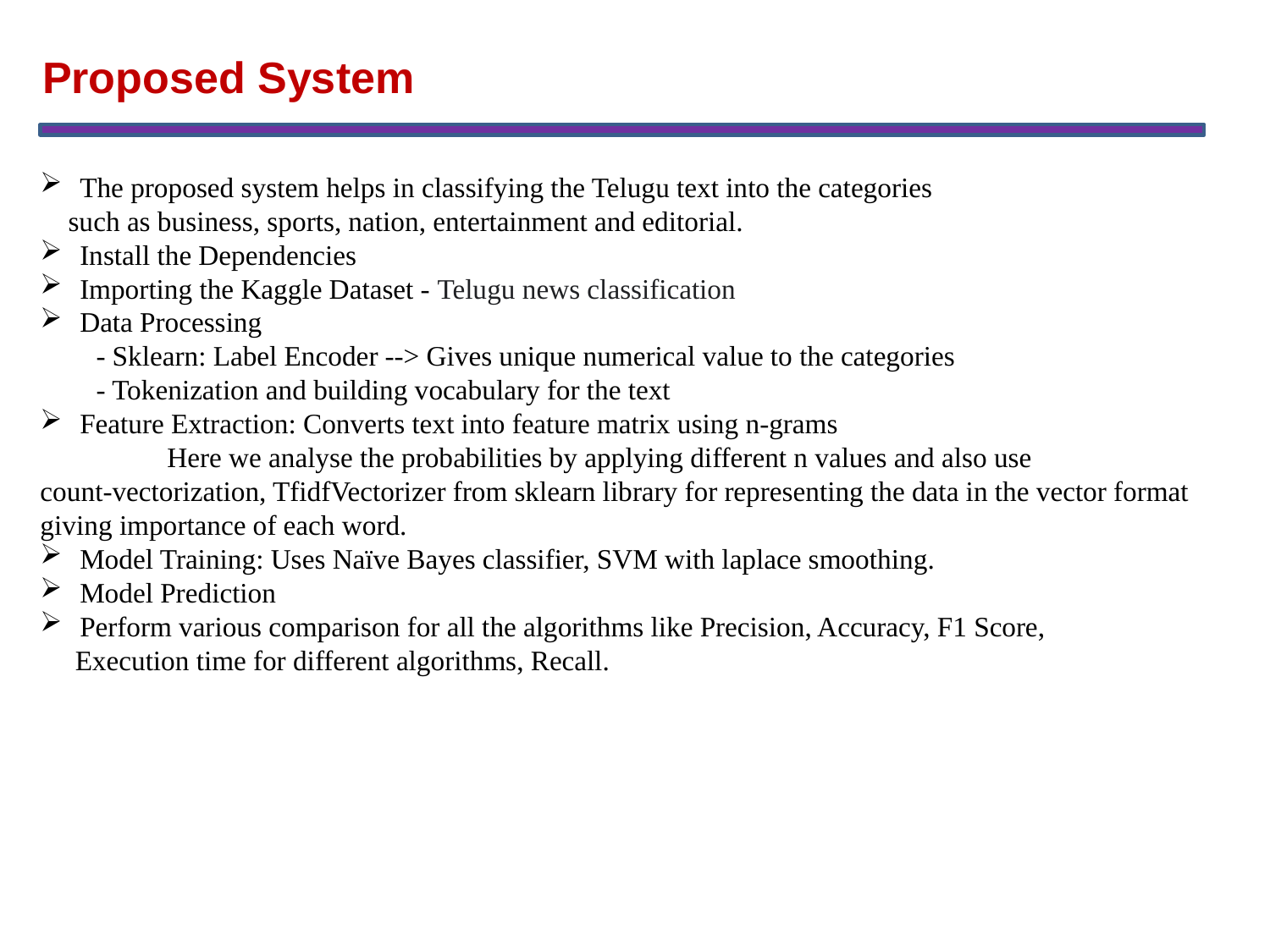

# Proposed System

The proposed system helps in classifying the Telugu text into the categories
    such as business, sports, nation, entertainment and editorial.
Install the Dependencies
Importing the Kaggle Dataset - Telugu news classification
Data Processing
        - Sklearn: Label Encoder --> Gives unique numerical value to the categories
        - Tokenization and building vocabulary for the text
Feature Extraction: Converts text into feature matrix using n-grams
 	Here we analyse the probabilities by applying different n values and also use
count-vectorization, TfidfVectorizer from sklearn library for representing the data in the vector format
giving importance of each word.
Model Training: Uses Naïve Bayes classifier, SVM with laplace smoothing.
Model Prediction
Perform various comparison for all the algorithms like Precision, Accuracy, F1 Score,
     Execution time for different algorithms, Recall.